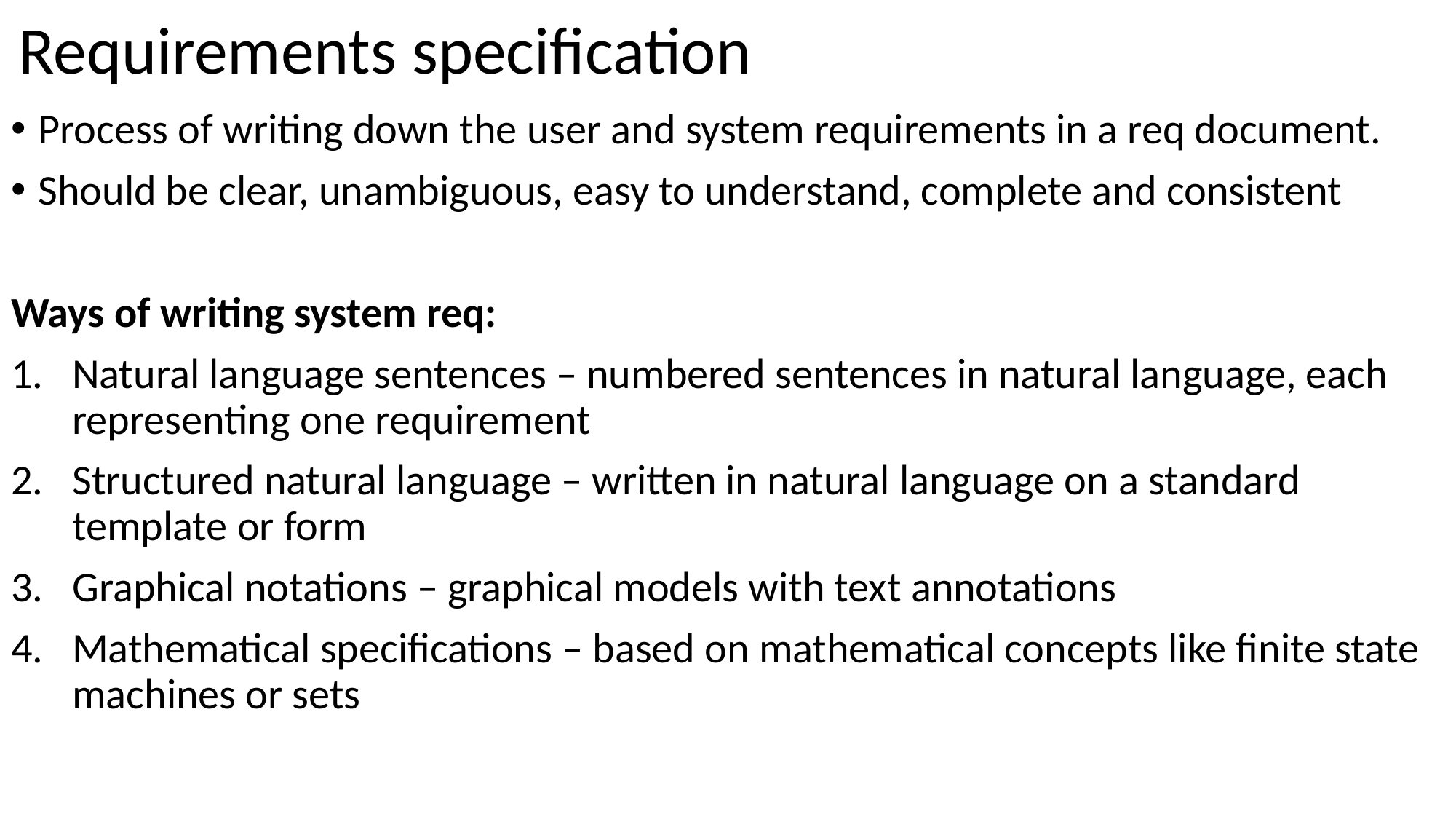

# Requirements specification
Process of writing down the user and system requirements in a req document.
Should be clear, unambiguous, easy to understand, complete and consistent

Ways of writing system req:
Natural language sentences – numbered sentences in natural language, each representing one requirement
Structured natural language – written in natural language on a standard template or form
Graphical notations – graphical models with text annotations
Mathematical specifications – based on mathematical concepts like finite state machines or sets